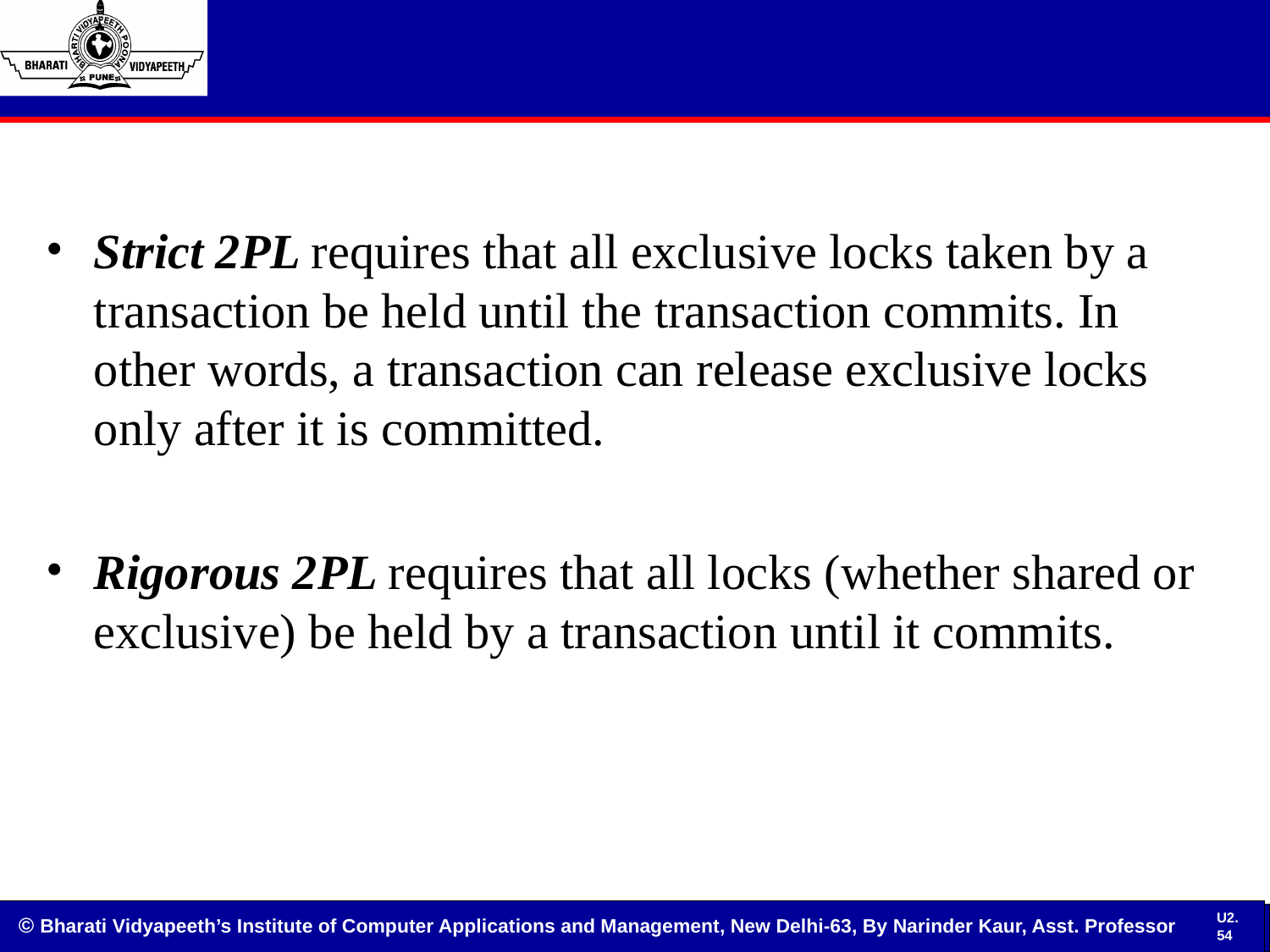

#

Strict 2PL requires that all exclusive locks taken by a transaction be held until the transaction commits. In other words, a transaction can release exclusive locks only after it is committed.

Rigorous 2PL requires that all locks (whether shared or exclusive) be held by a transaction until it commits.